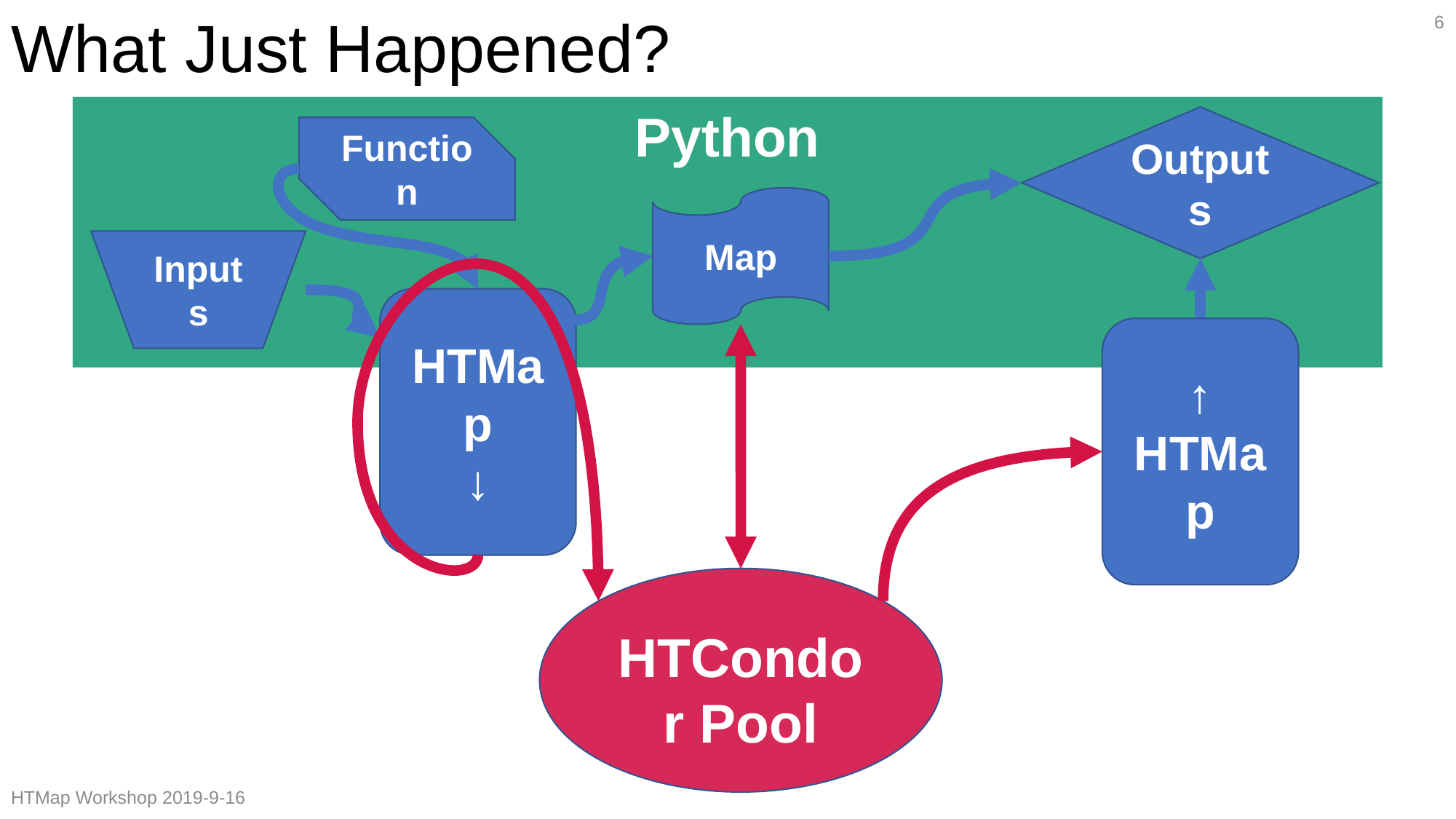

# What Just Happened?
6
Python
Outputs
Function
Map
Inputs
HTMap
↓
↑
HTMap
HTCondor Pool
HTMap Workshop 2019-9-16